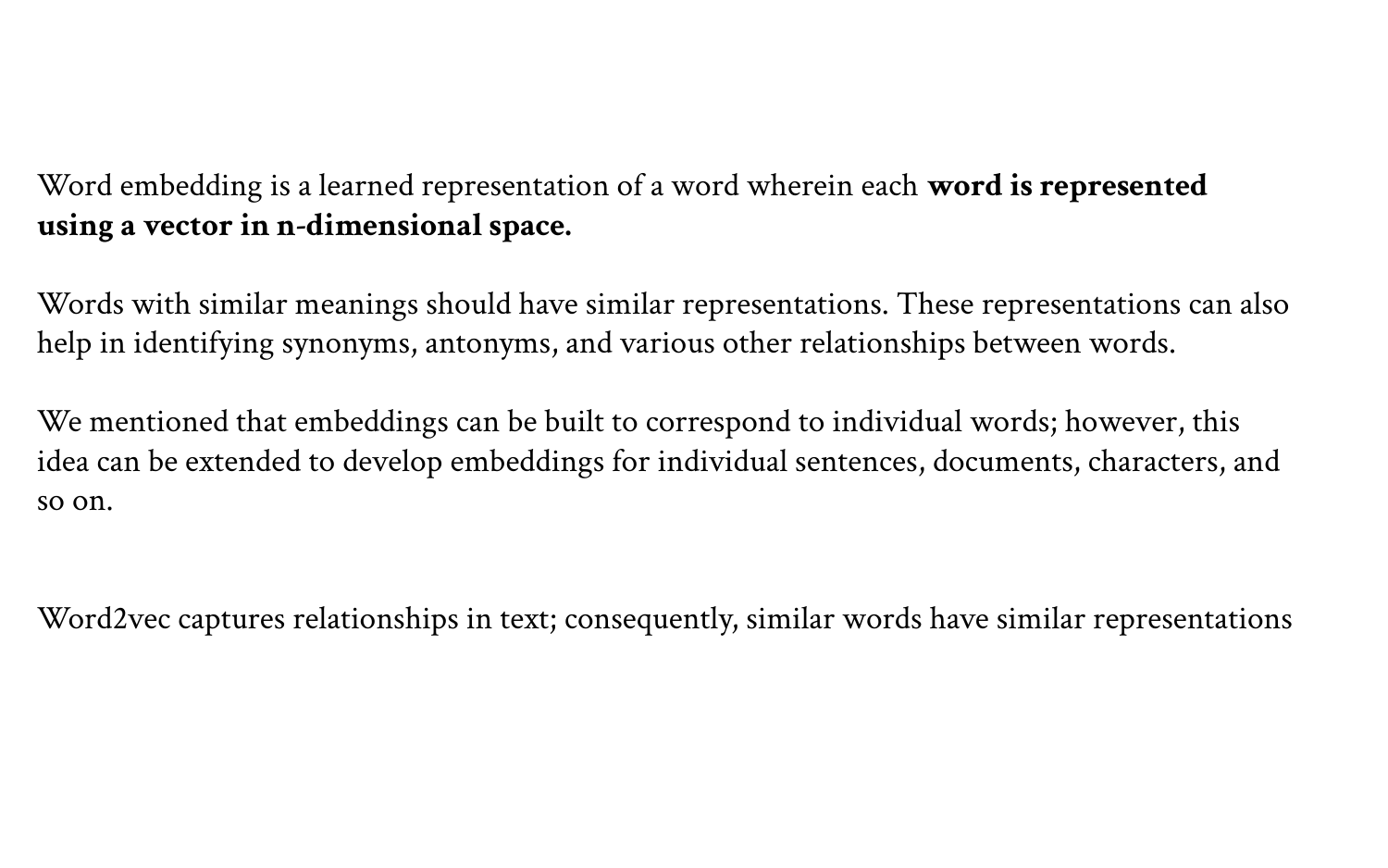

Word embedding is a learned representation of a word wherein each word is represented
using a vector in n-dimensional space.

Words with similar meanings should have similar representations. These representations can also help in identifying synonyms, antonyms, and various other relationships between words.

We mentioned that embeddings can be built to correspond to individual words; however, this idea can be extended to develop embeddings for individual sentences, documents, characters, and so on.

Word2vec captures relationships in text; consequently, similar words have similar representations